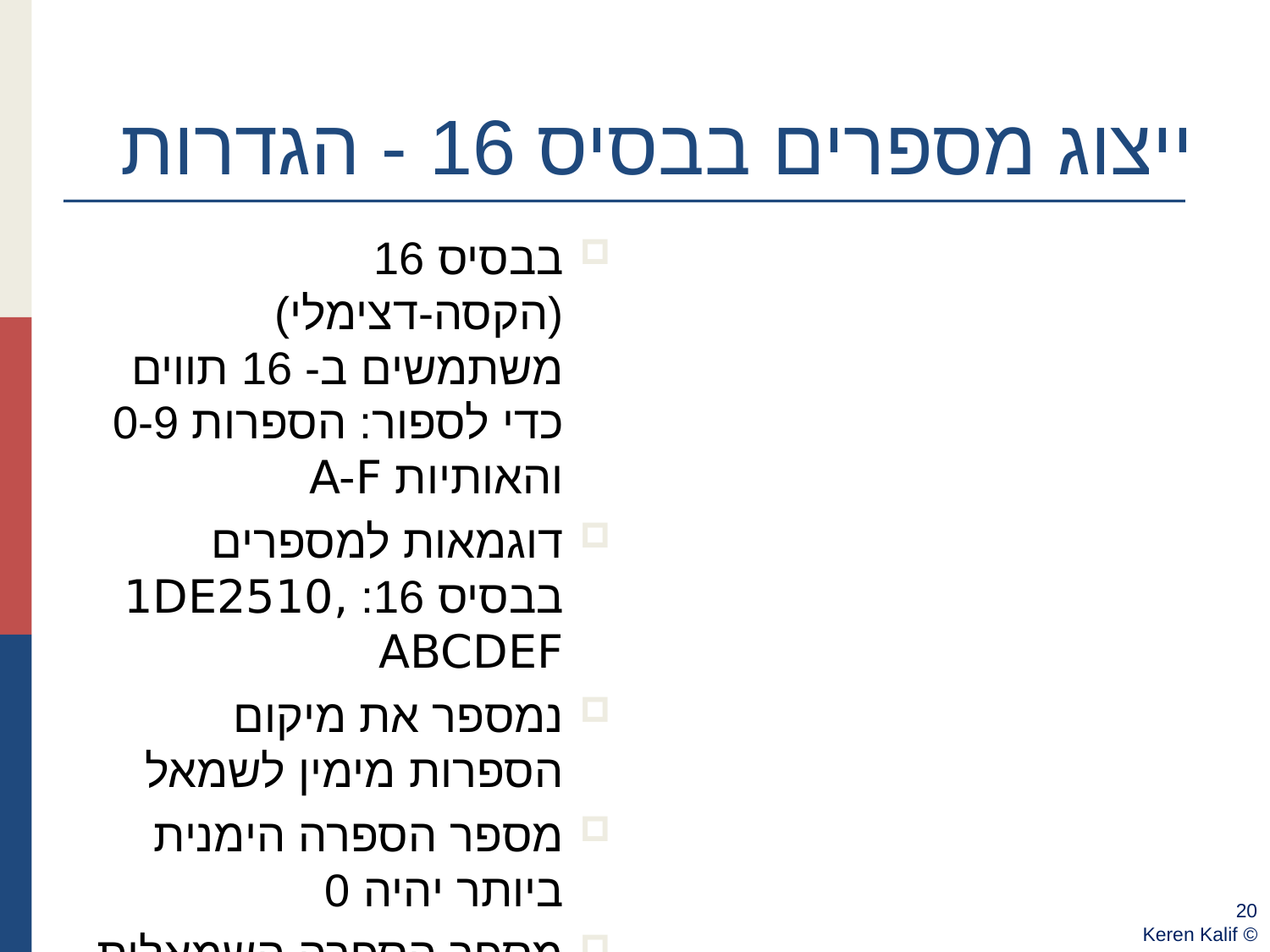

ייצוג מספרים בבסיס 16 - הגדרות
בבסיס 16 (הקסה-דצימלי) משתמשים ב- 16 תווים כדי לספור: הספרות 0-9 והאותיות A-F
דוגמאות למספרים בבסיס 16: 1DE2510, ABCDEF
נמספר את מיקום הספרות מימין לשמאל
מספר הספרה הימנית ביותר יהיה 0
מספר הספרה השמאלית ביותר במספר בן n ספרות יהיה
	n-1
              0   1   2   3   4   5
	דוגמא: 1B19F4